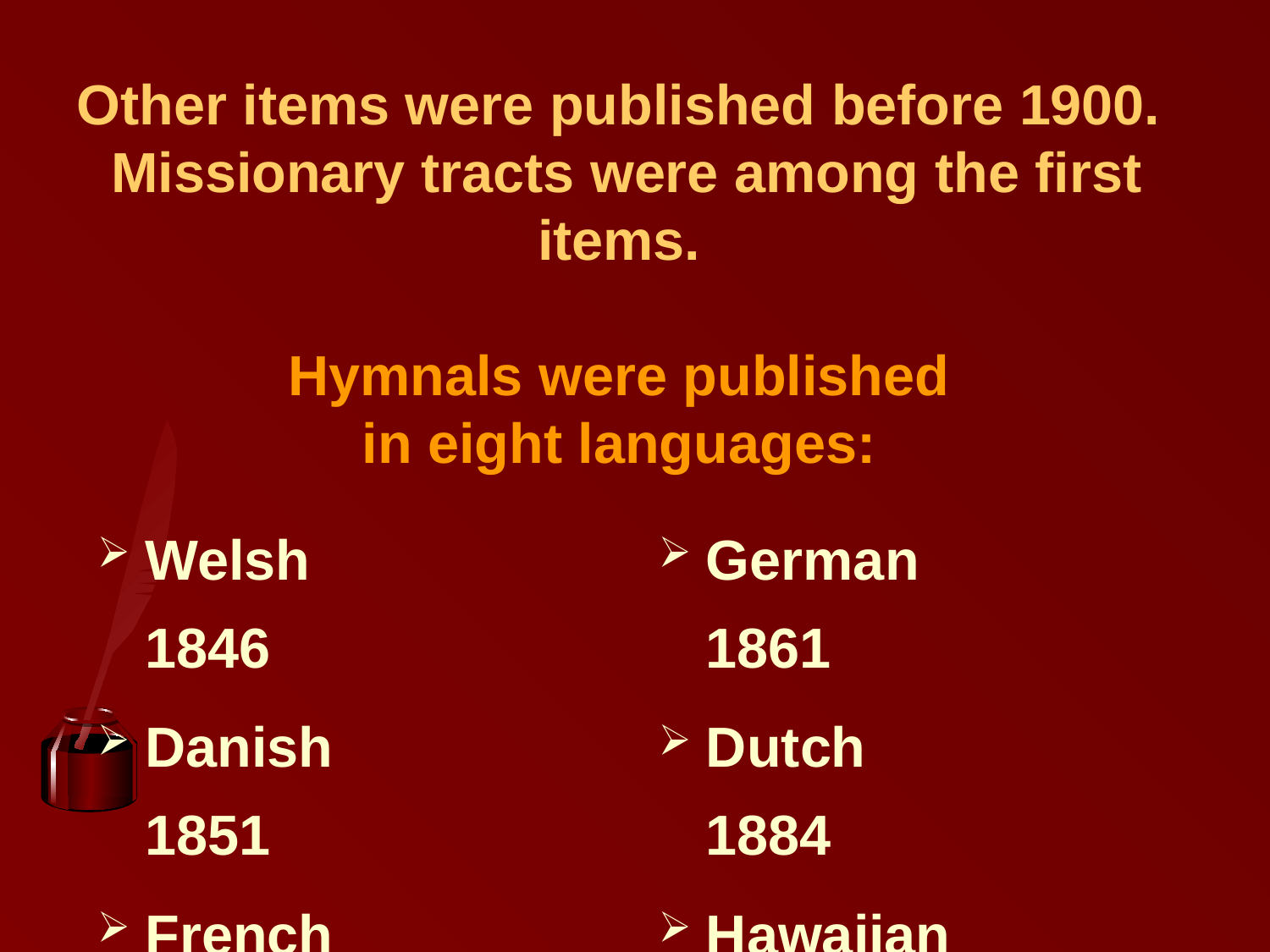

# Other items were published before 1900.  Missionary tracts were among the first items. Hymnals were published in eight languages:
Welsh          1846
Danish        1851
French        1857
Swedish      1860
German          1861
Dutch             1884
Hawaiian        1885
Turkish          1899